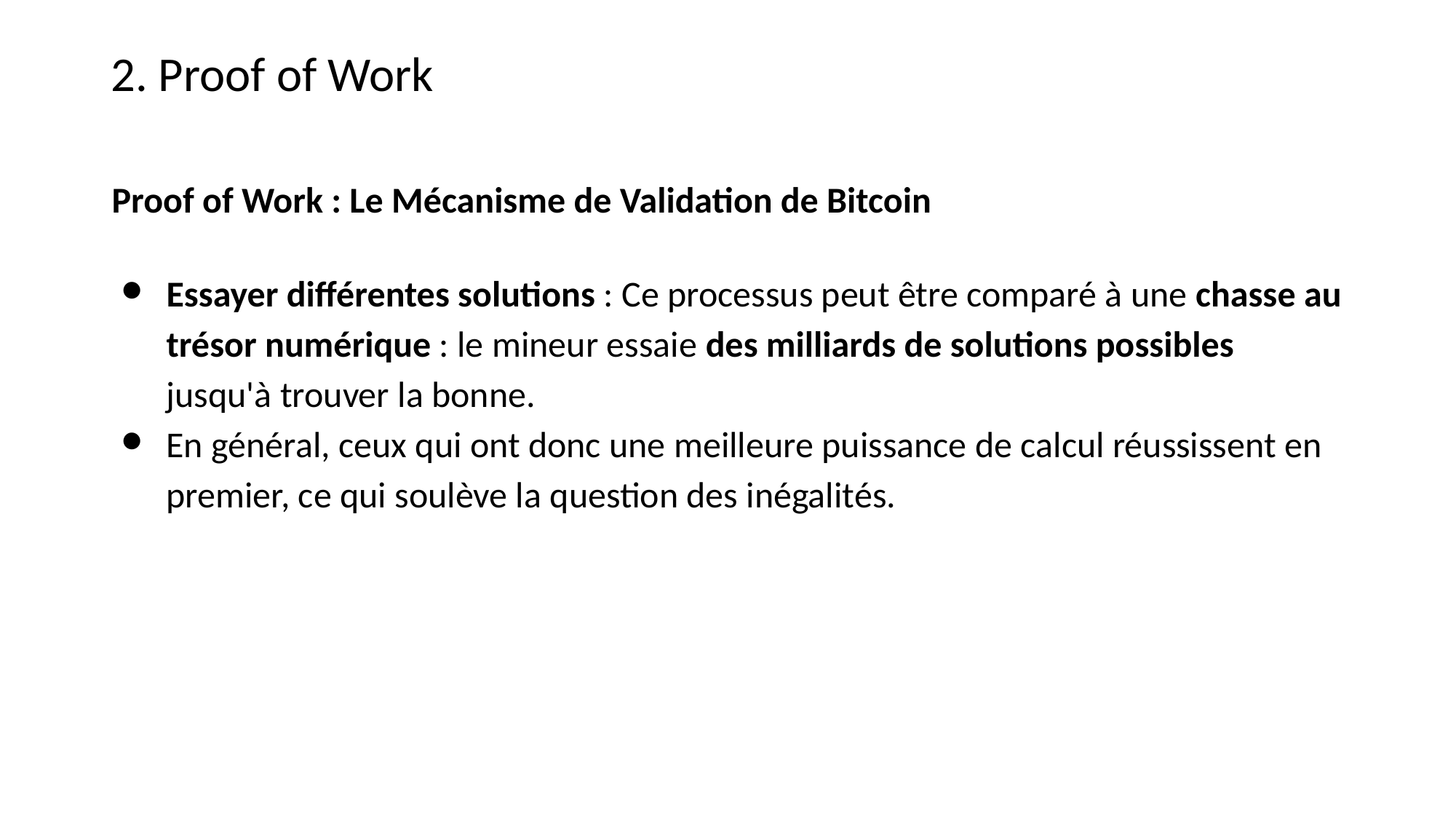

2. Proof of Work
Proof of Work : Le Mécanisme de Validation de Bitcoin

Essayer différentes solutions : Ce processus peut être comparé à une chasse au trésor numérique : le mineur essaie des milliards de solutions possibles jusqu'à trouver la bonne.
En général, ceux qui ont donc une meilleure puissance de calcul réussissent en premier, ce qui soulève la question des inégalités.